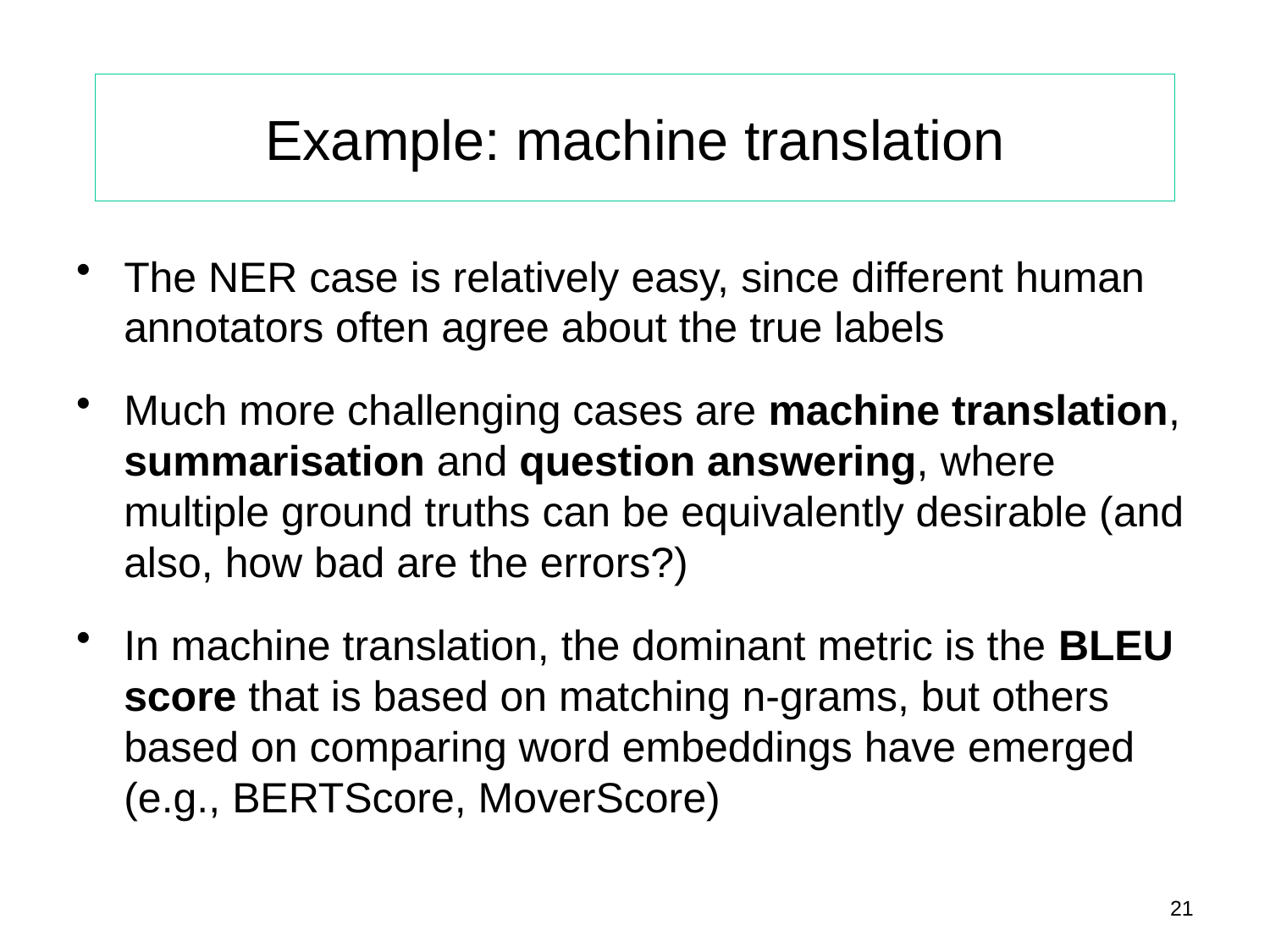

# Example: machine translation
The NER case is relatively easy, since different human annotators often agree about the true labels
Much more challenging cases are machine translation, summarisation and question answering, where multiple ground truths can be equivalently desirable (and also, how bad are the errors?)
In machine translation, the dominant metric is the BLEU score that is based on matching n-grams, but others based on comparing word embeddings have emerged (e.g., BERTScore, MoverScore)
21